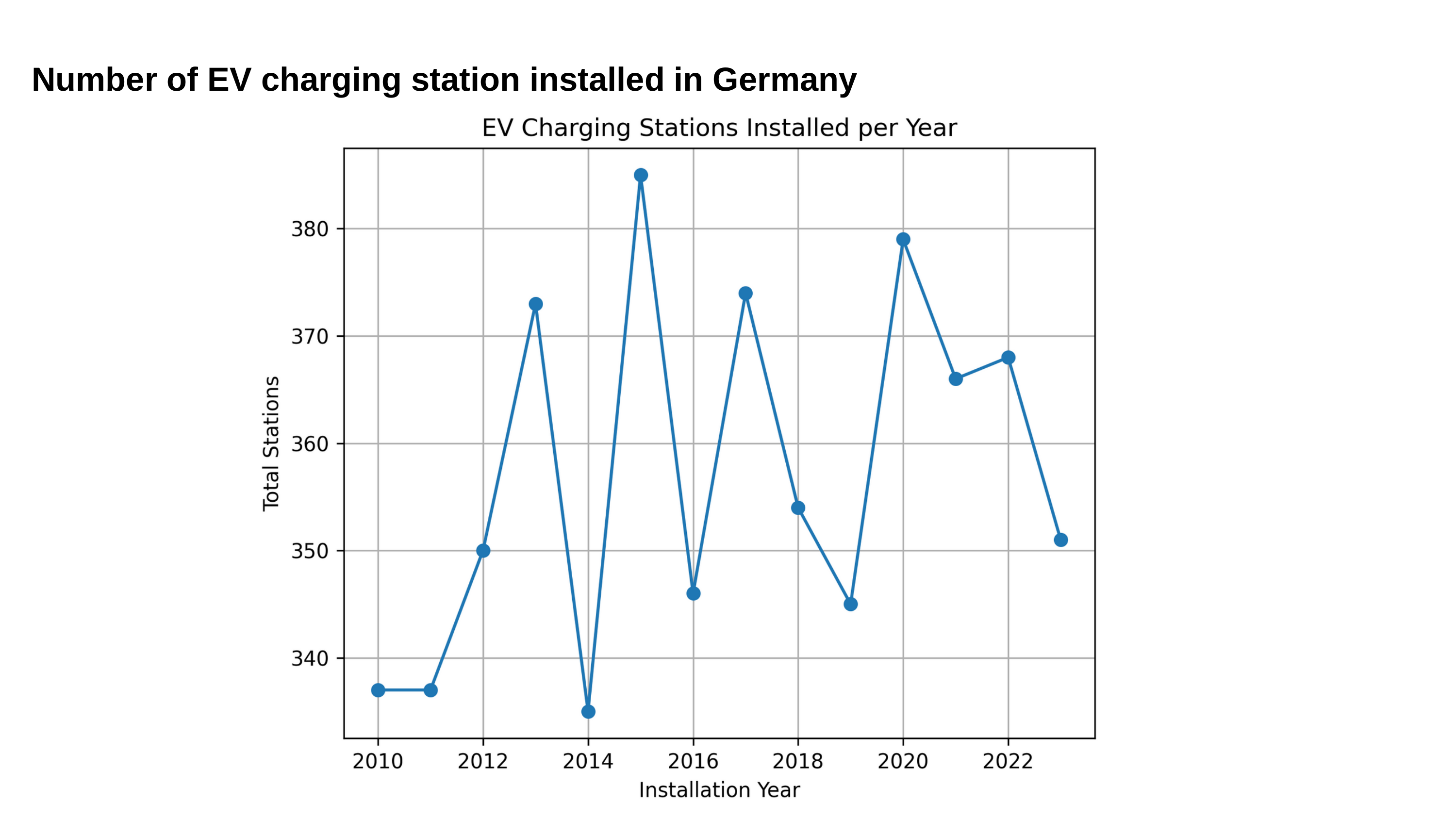

Number of EV charging station installed in Germany